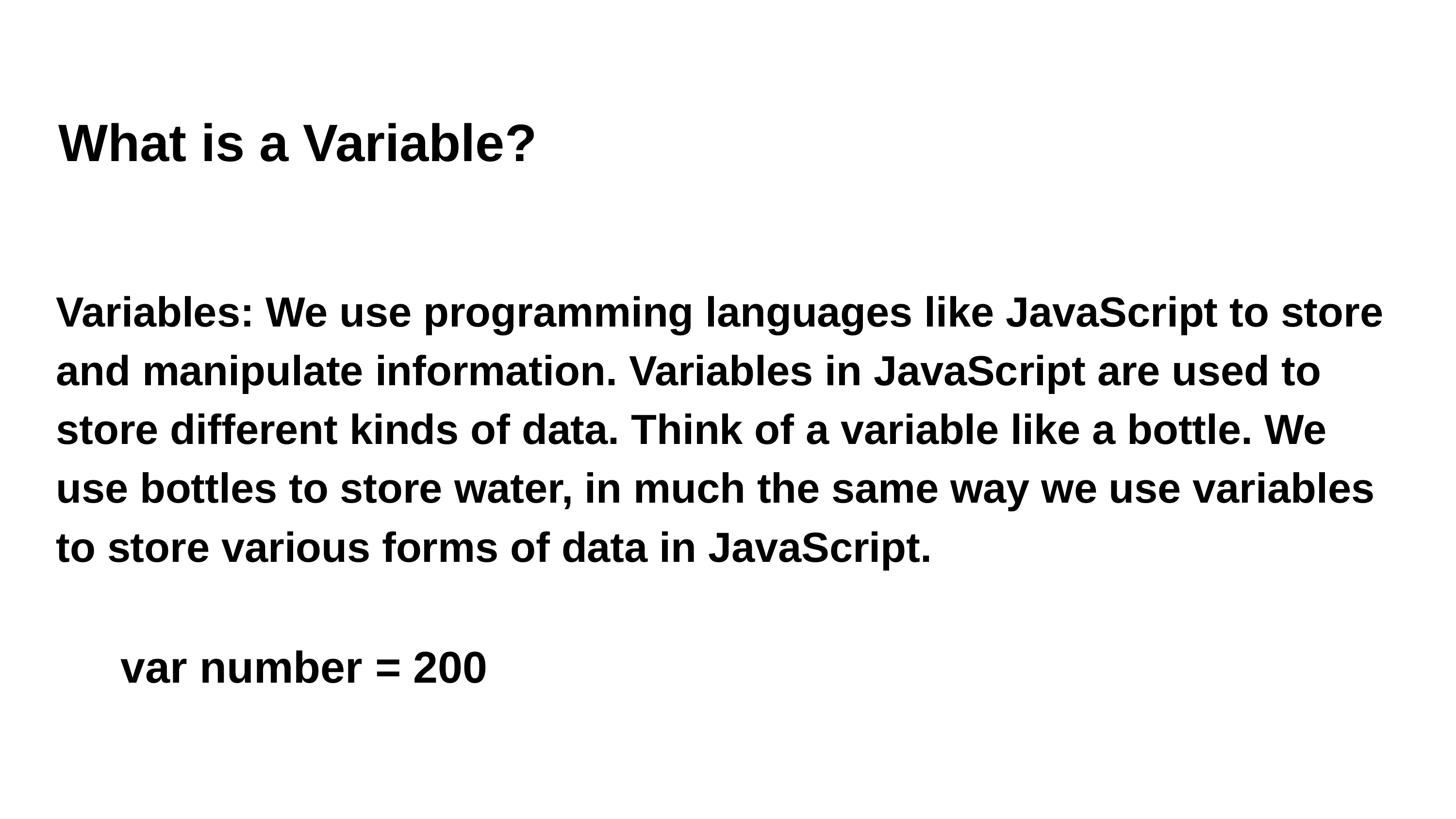

What is a Variable?
Variables: We use programming languages like JavaScript to store and manipulate information. Variables in JavaScript are used to store different kinds of data. Think of a variable like a bottle. We use bottles to store water, in much the same way we use variables to store various forms of data in JavaScript.
var number = 200